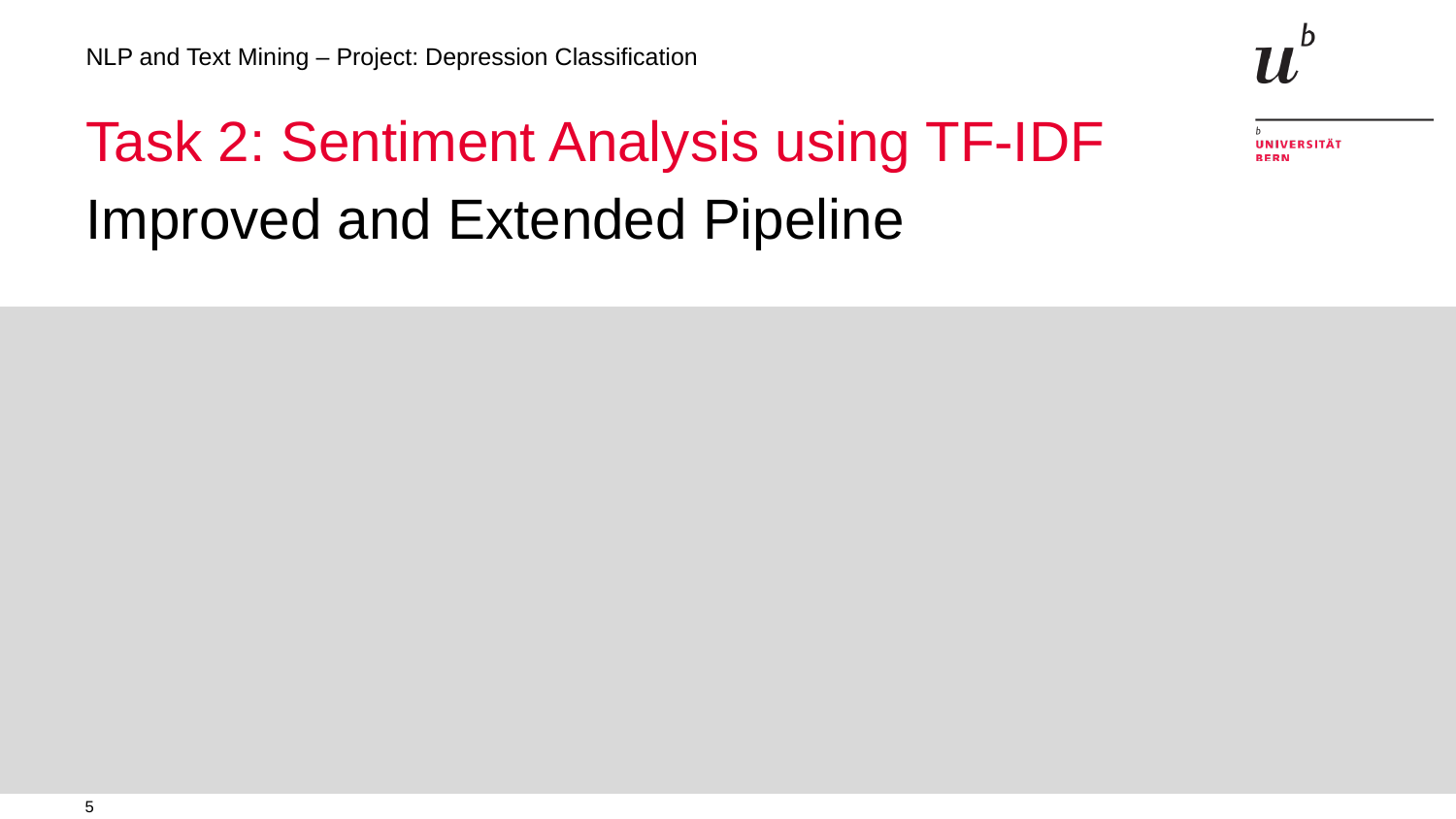

NLP and Text Mining – Project: Depression Classification
# Task 2: Sentiment Analysis using TF-IDF
Improved and Extended Pipeline